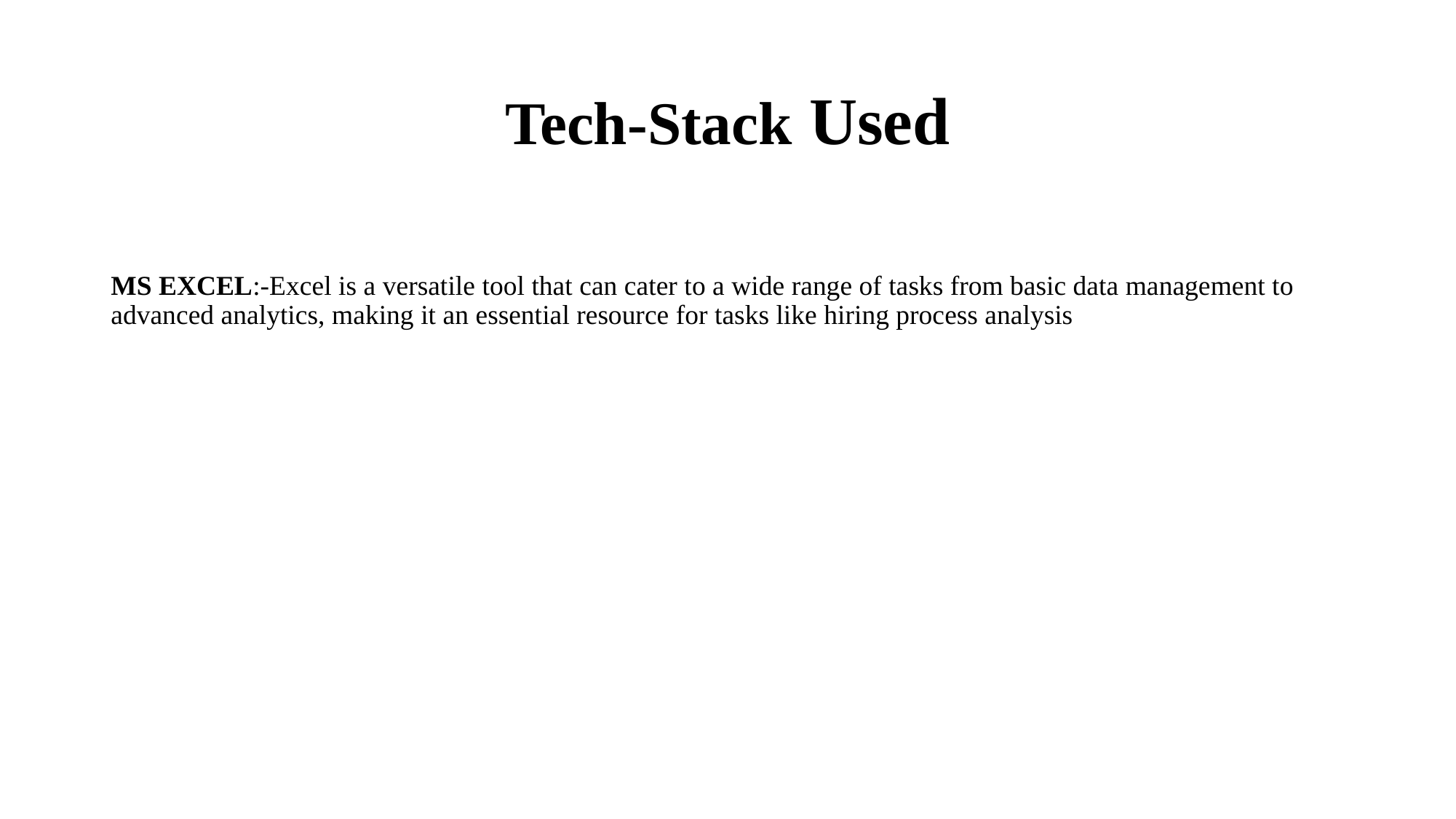

# Tech-Stack Used

MS EXCEL:-Excel is a versatile tool that can cater to a wide range of tasks from basic data management to advanced analytics, making it an essential resource for tasks like hiring process analysis